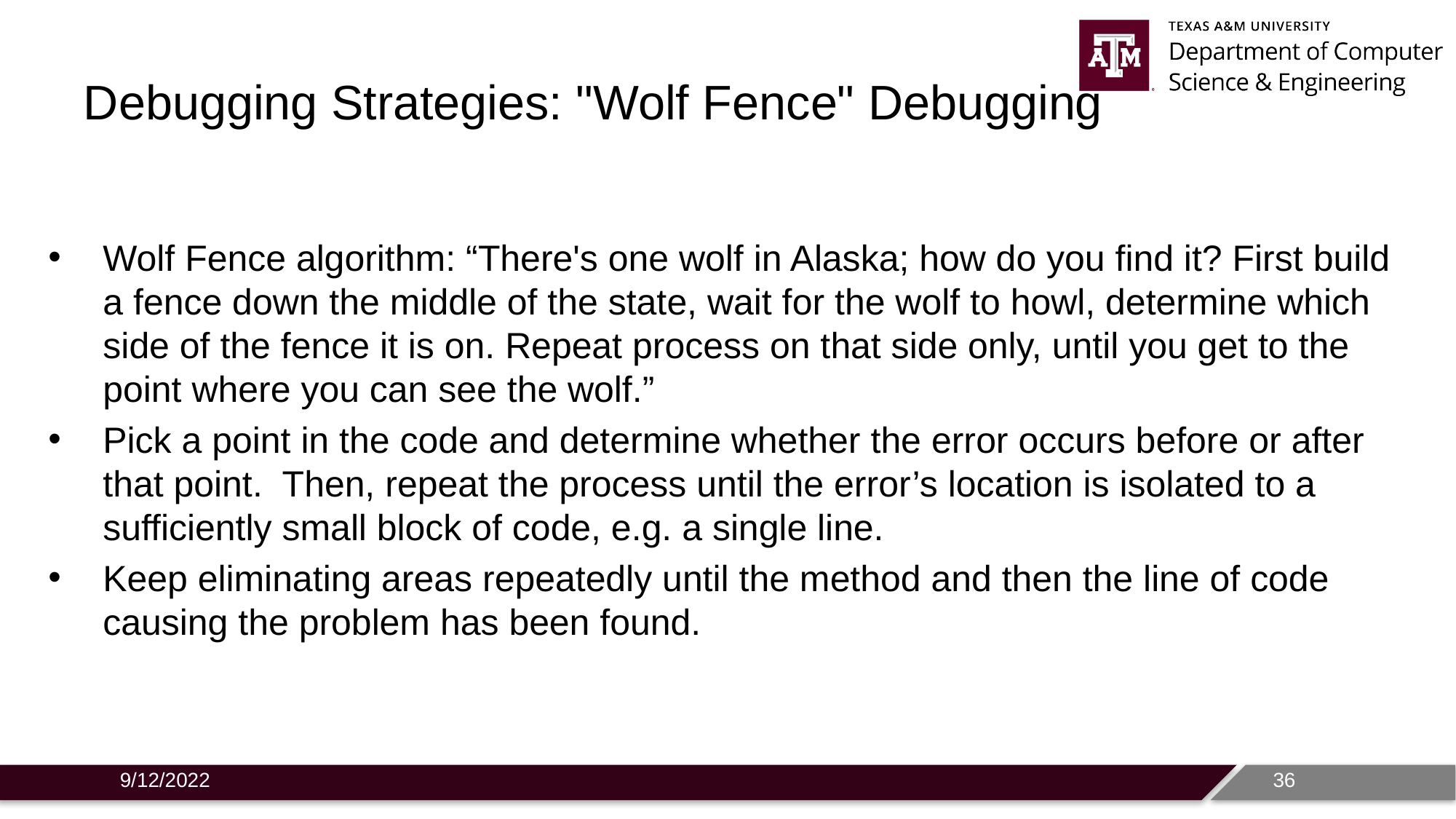

# Debugging Strategies: "Wolf Fence" Debugging
Wolf Fence algorithm: “There's one wolf in Alaska; how do you find it? First build a fence down the middle of the state, wait for the wolf to howl, determine which side of the fence it is on. Repeat process on that side only, until you get to the point where you can see the wolf.”
Pick a point in the code and determine whether the error occurs before or after that point.  Then, repeat the process until the error’s location is isolated to a sufficiently small block of code, e.g. a single line.
Keep eliminating areas repeatedly until the method and then the line of code causing the problem has been found.